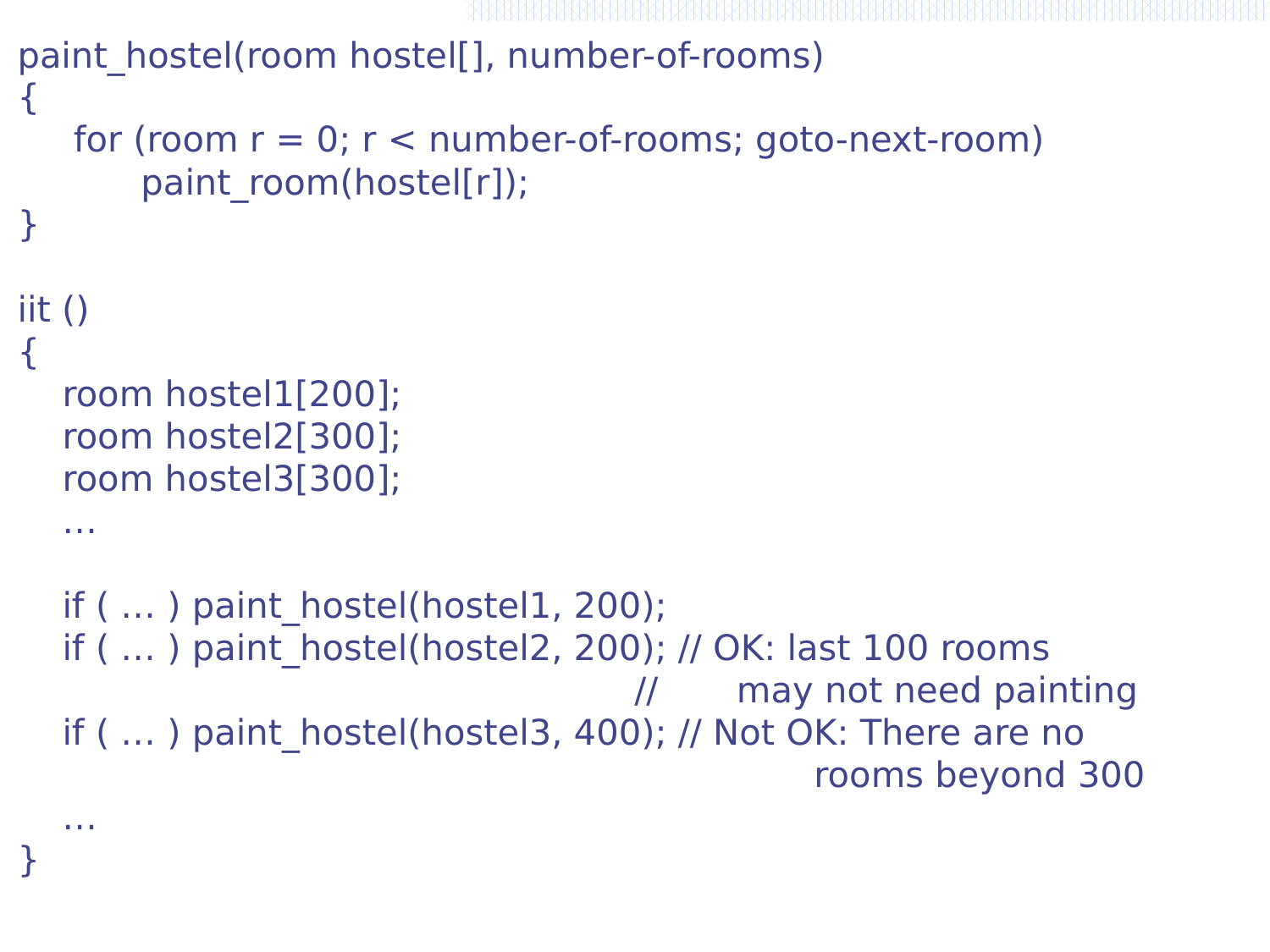

paint_hostel(room hostel[], number-of-rooms)
{
     for (room r = 0; r < number-of-rooms; goto-next-room)
           paint_room(hostel[r]);
}

iit ()
{
    room hostel1[200];
    room hostel2[300];
    room hostel3[300];
    …

    if ( … ) paint_hostel(hostel1, 200);
    if ( … ) paint_hostel(hostel2, 200); // OK: last 100 rooms
                                                       //       may not need painting
    if ( … ) paint_hostel(hostel3, 400); // Not OK: There are no
                                                                       rooms beyond 300
    …
}